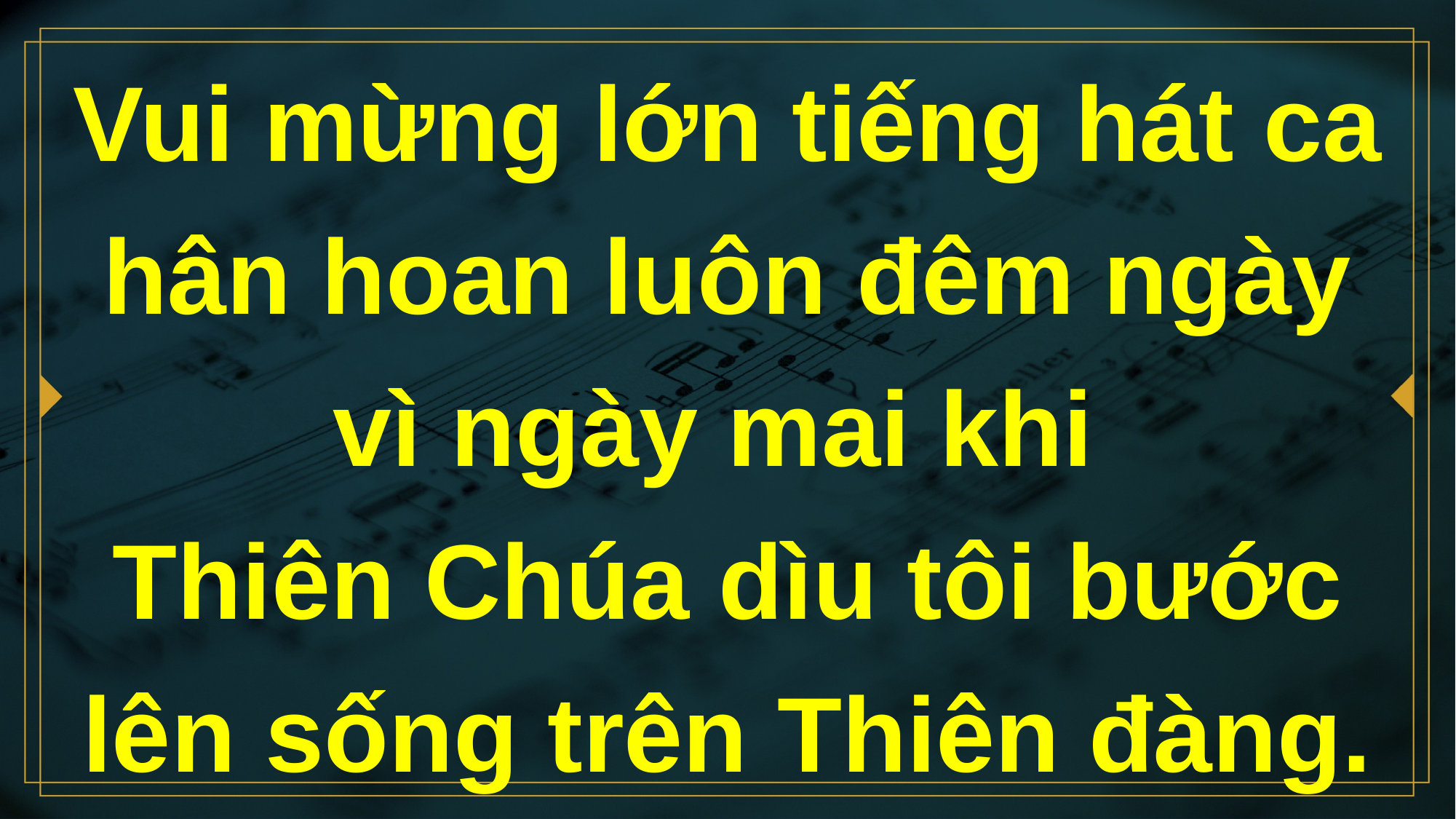

# Vui mừng lớn tiếng hát ca hân hoan luôn đêm ngày vì ngày mai khi Thiên Chúa dìu tôi bước lên sống trên Thiên đàng.